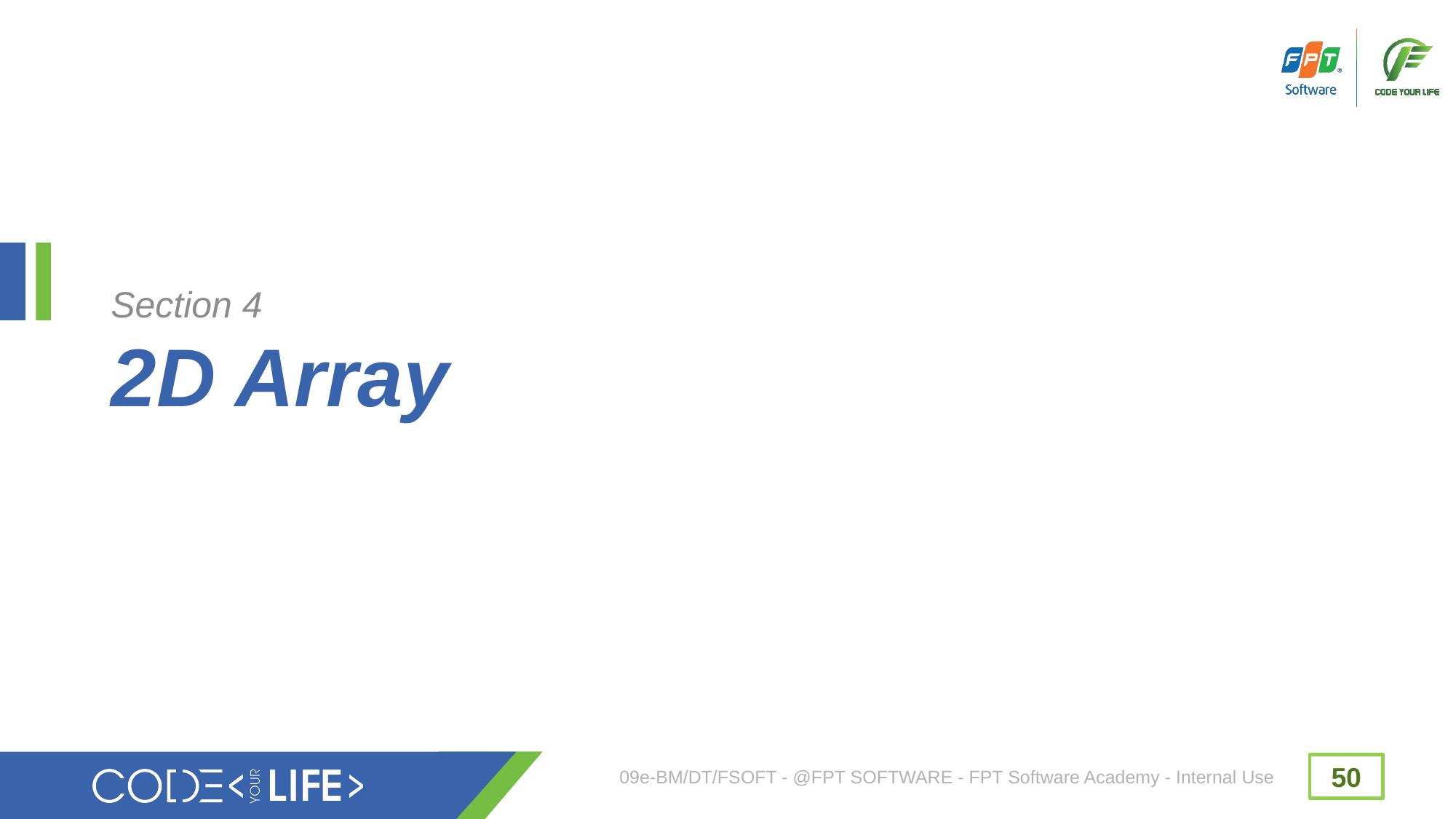

Section 4
# 2D Array
09e-BM/DT/FSOFT - @FPT SOFTWARE - FPT Software Academy - Internal Use
50